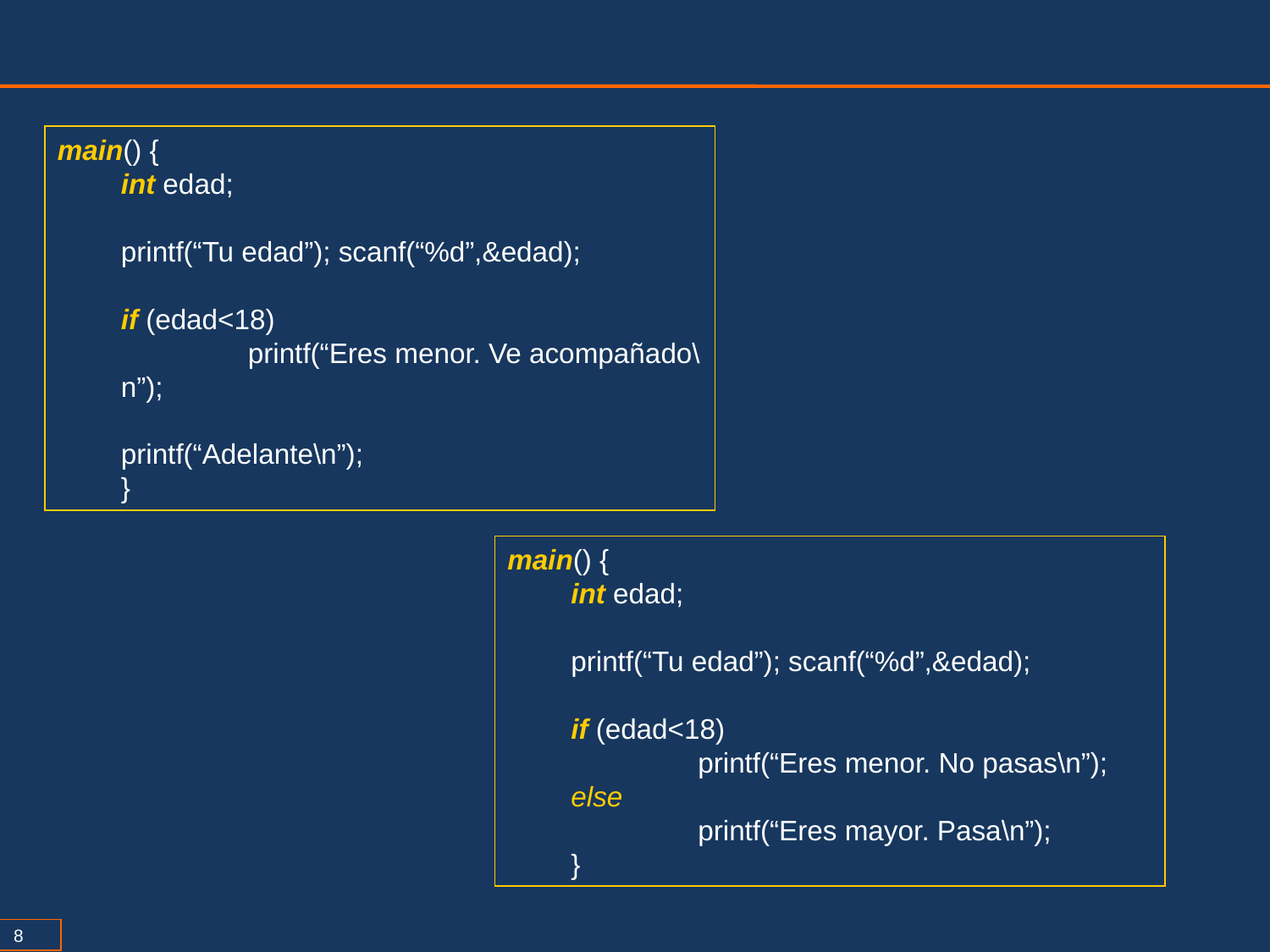

main() {
int edad;

printf(“Tu edad”); scanf(“%d”,&edad);

if (edad<18)
	printf(“Eres menor. Ve acompañado\n”);

printf(“Adelante\n”);
}
main() {
int edad;

printf(“Tu edad”); scanf(“%d”,&edad);

if (edad<18)
	printf(“Eres menor. No pasas\n”);
else
	printf(“Eres mayor. Pasa\n”);
}